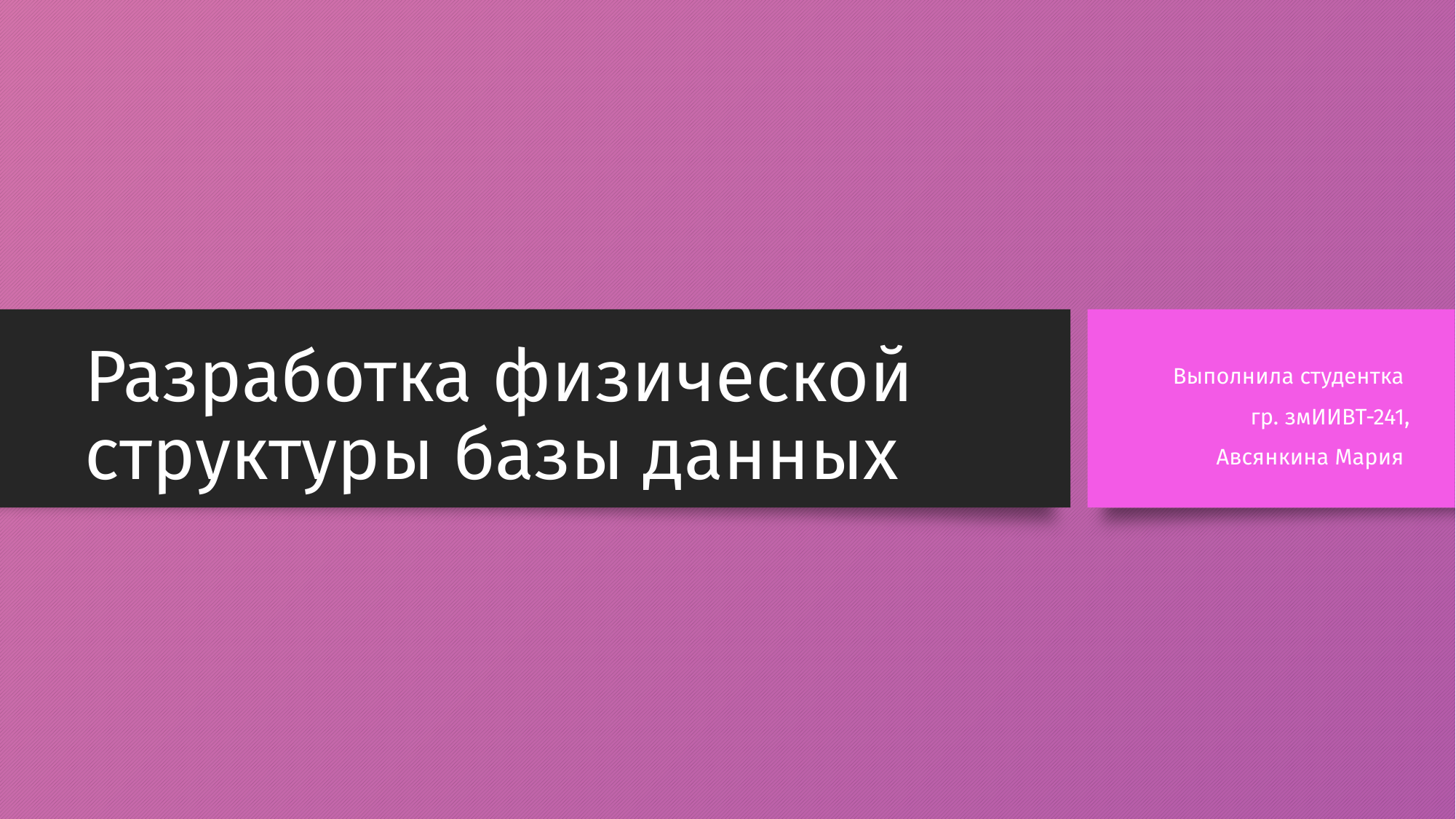

# Разработка физической структуры базы данных
Выполнила студентка
гр. змИИВТ-241,
Авсянкина Мария